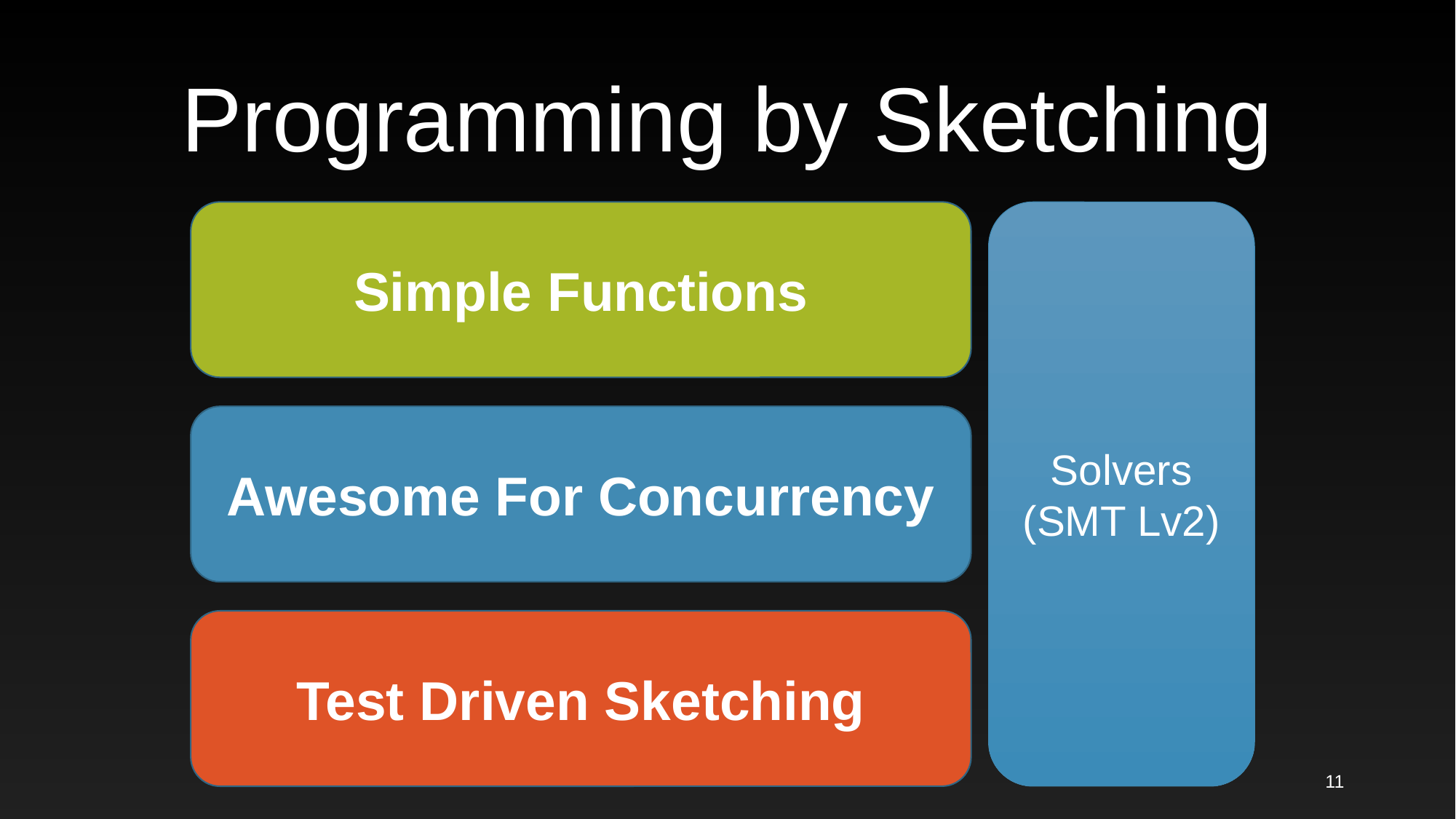

# Programming by Sketching
Simple Functions
Solvers (SMT Lv2)
Awesome For Concurrency
Test Driven Sketching
11